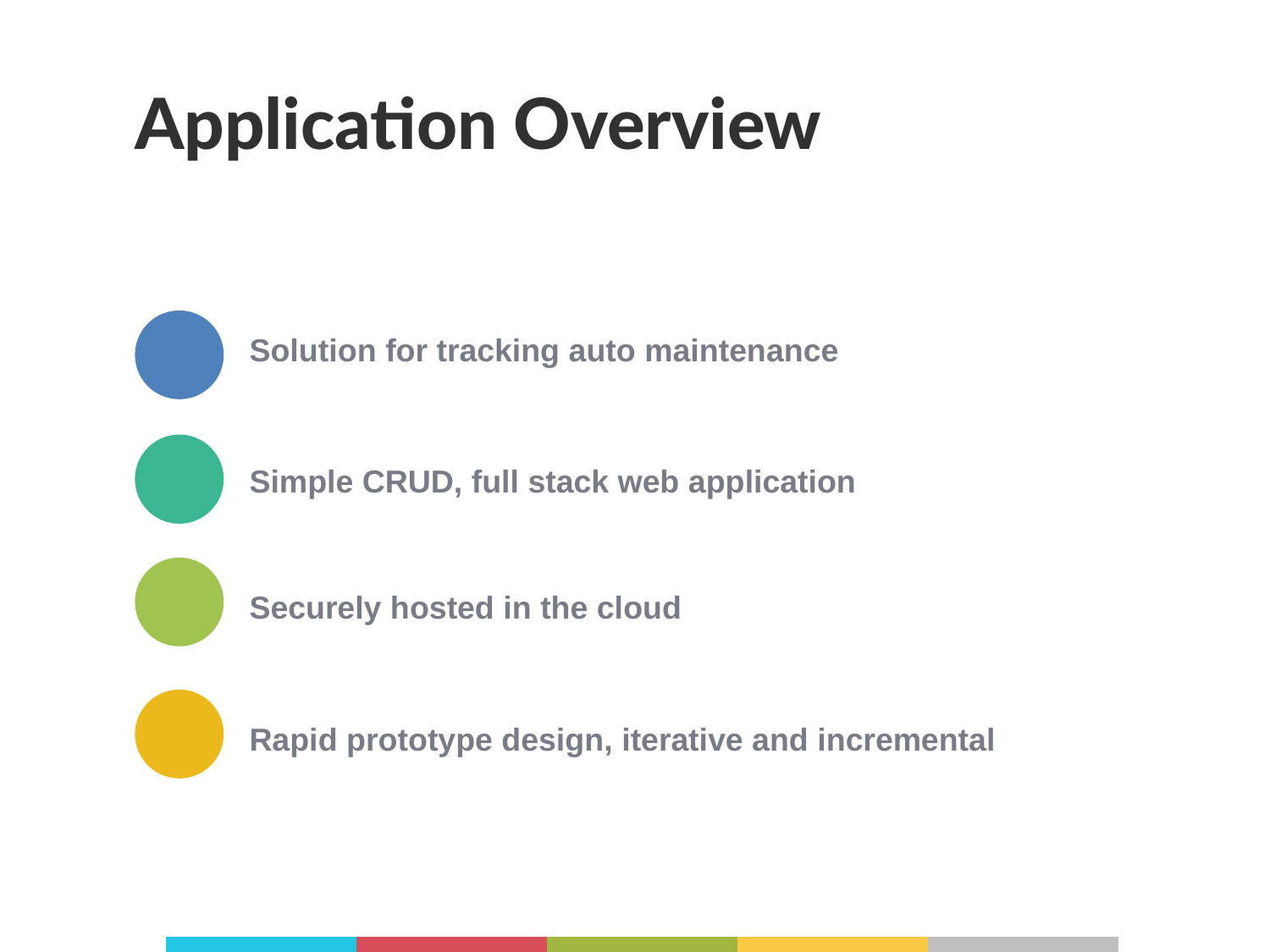

Application Overview

Solution for tracking auto maintenance

Simple CRUD, full stack web application

Securely hosted in the cloud

Rapid prototype design, iterative and incremental